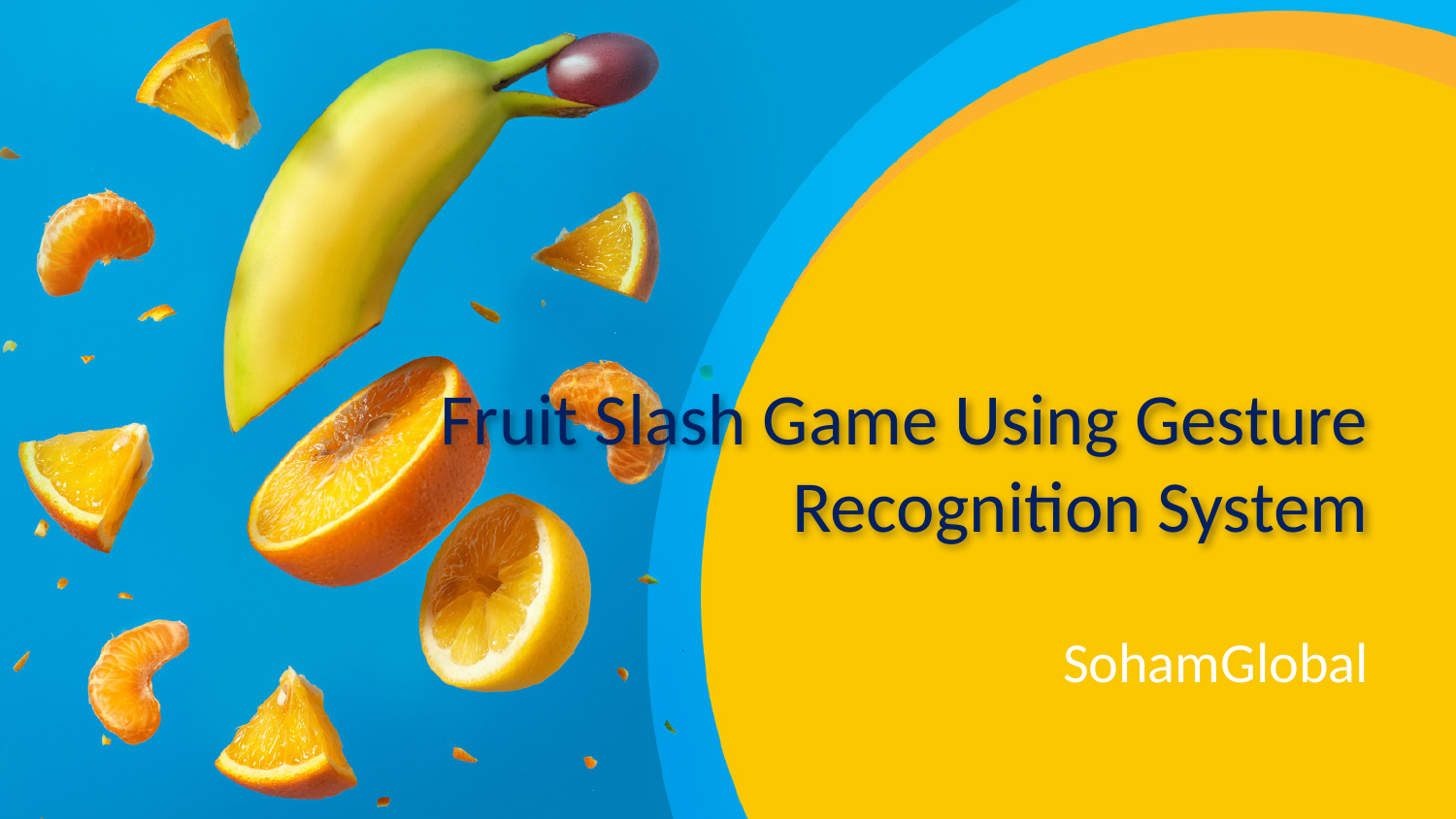

# Fruit Slash Game Using Gesture Recognition System
SohamGlobal